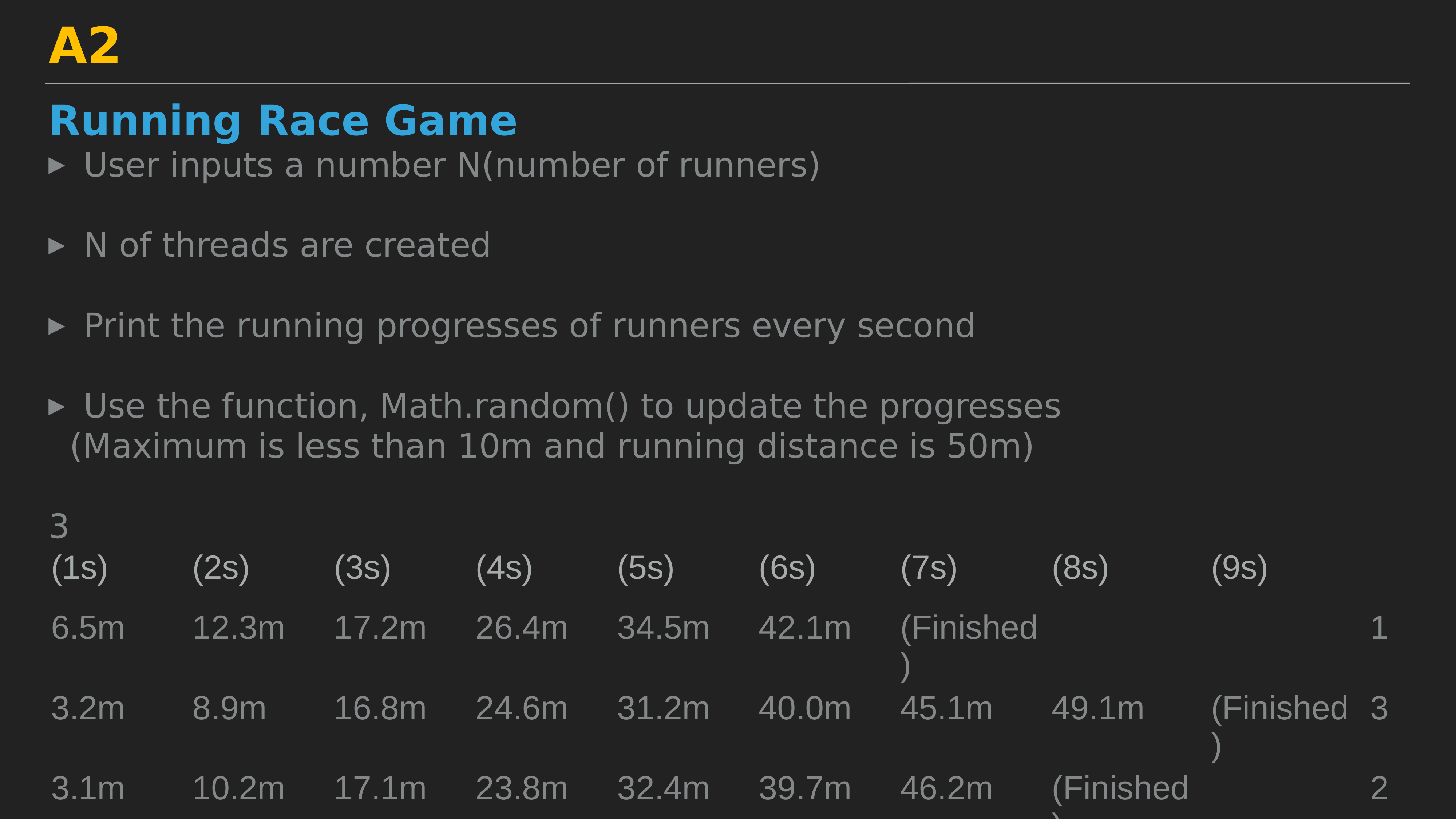

A2
Running Race Game
User inputs a number N(number of runners)

N of threads are created

Print the running progresses of runners every second

Use the function, Math.random() to update the progresses
  (Maximum is less than 10m and running distance is 50m)

3

| (1s) | (2s) | (3s) | (4s) | (5s) | (6s) | (7s) | (8s) | (9s) |  |
| --- | --- | --- | --- | --- | --- | --- | --- | --- | --- |
| 6.5m | 12.3m | 17.2m | 26.4m | 34.5m | 42.1m | (Finished) |  |  | 1 |
| 3.2m | 8.9m | 16.8m | 24.6m | 31.2m | 40.0m | 45.1m | 49.1m | (Finished) | 3 |
| 3.1m | 10.2m | 17.1m | 23.8m | 32.4m | 39.7m | 46.2m | (Finished) |  | 2 |